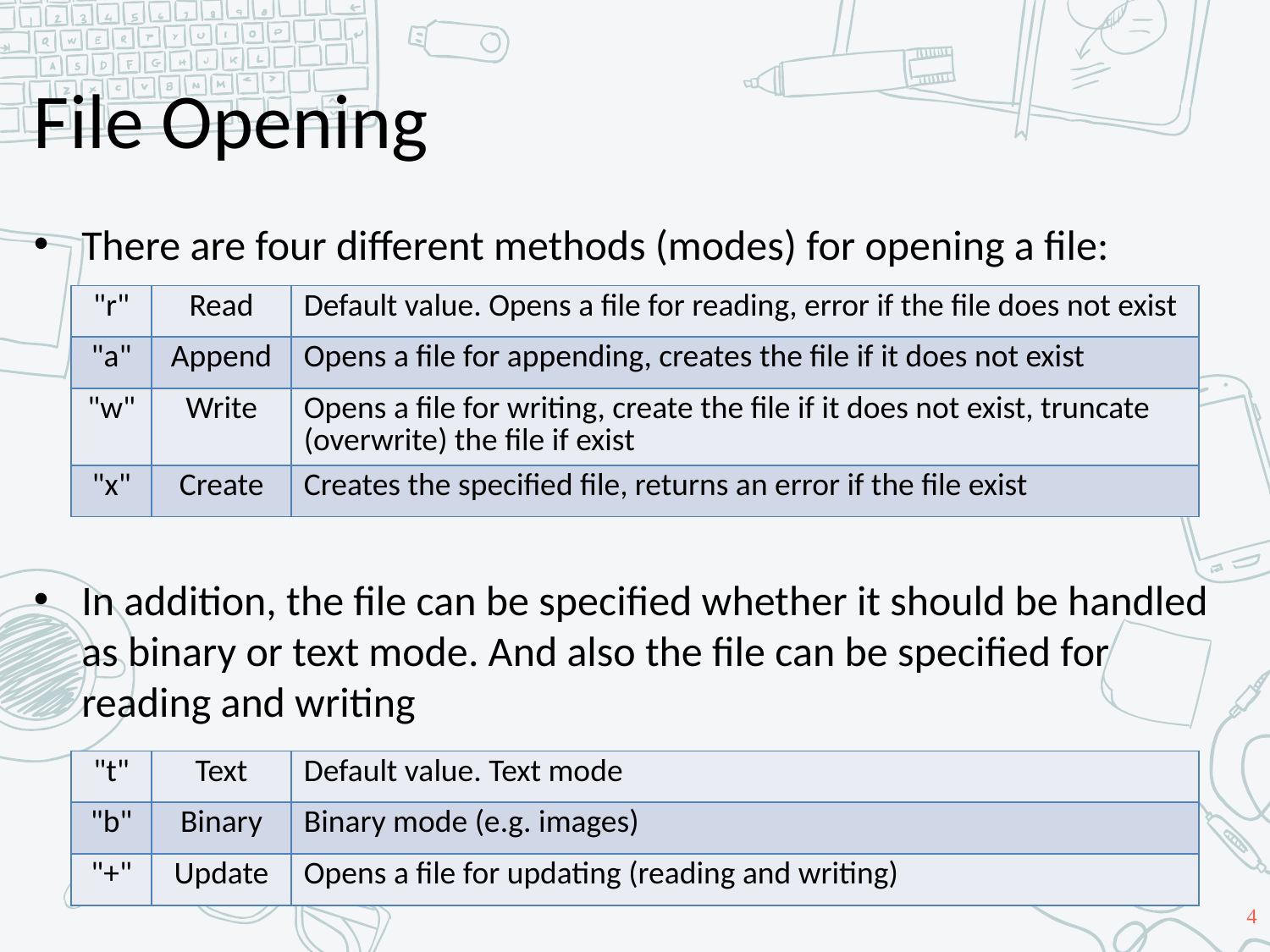

# File Opening
There are four different methods (modes) for opening a file:

In addition, the file can be specified whether it should be handled as binary or text mode. And also the file can be specified for reading and writing
| "r" | Read | Default value. Opens a file for reading, error if the file does not exist |
| --- | --- | --- |
| "a" | Append | Opens a file for appending, creates the file if it does not exist |
| "w" | Write | Opens a file for writing, create the file if it does not exist, truncate (overwrite) the file if exist |
| "x" | Create | Creates the specified file, returns an error if the file exist |
| "t" | Text | Default value. Text mode |
| --- | --- | --- |
| "b" | Binary | Binary mode (e.g. images) |
| "+" | Update | Opens a file for updating (reading and writing) |
4